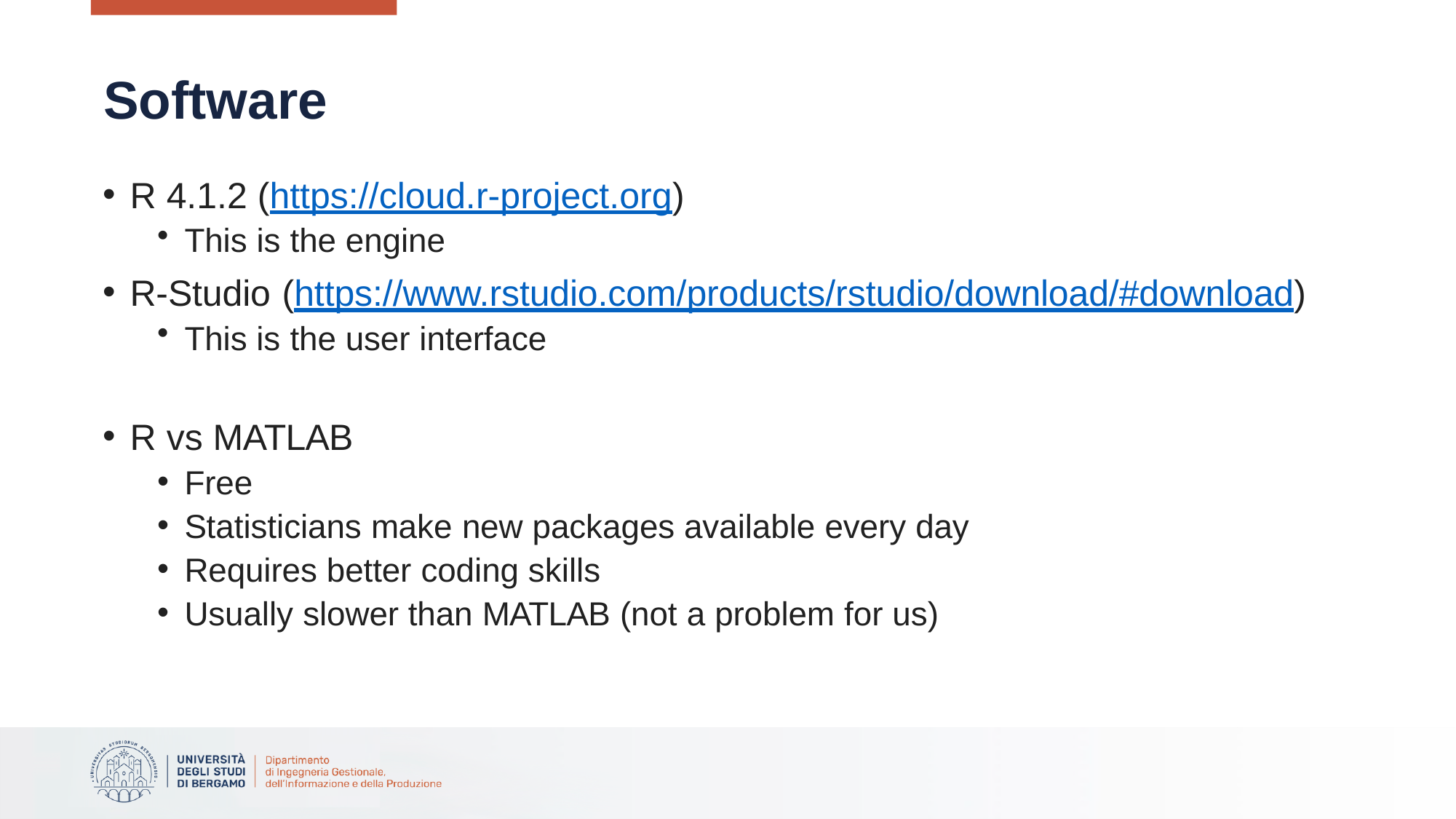

# Software
R 4.1.2 (https://cloud.r-project.org)
This is the engine
R-Studio (https://www.rstudio.com/products/rstudio/download/#download)
This is the user interface

R vs MATLAB
Free
Statisticians make new packages available every day
Requires better coding skills
Usually slower than MATLAB (not a problem for us)